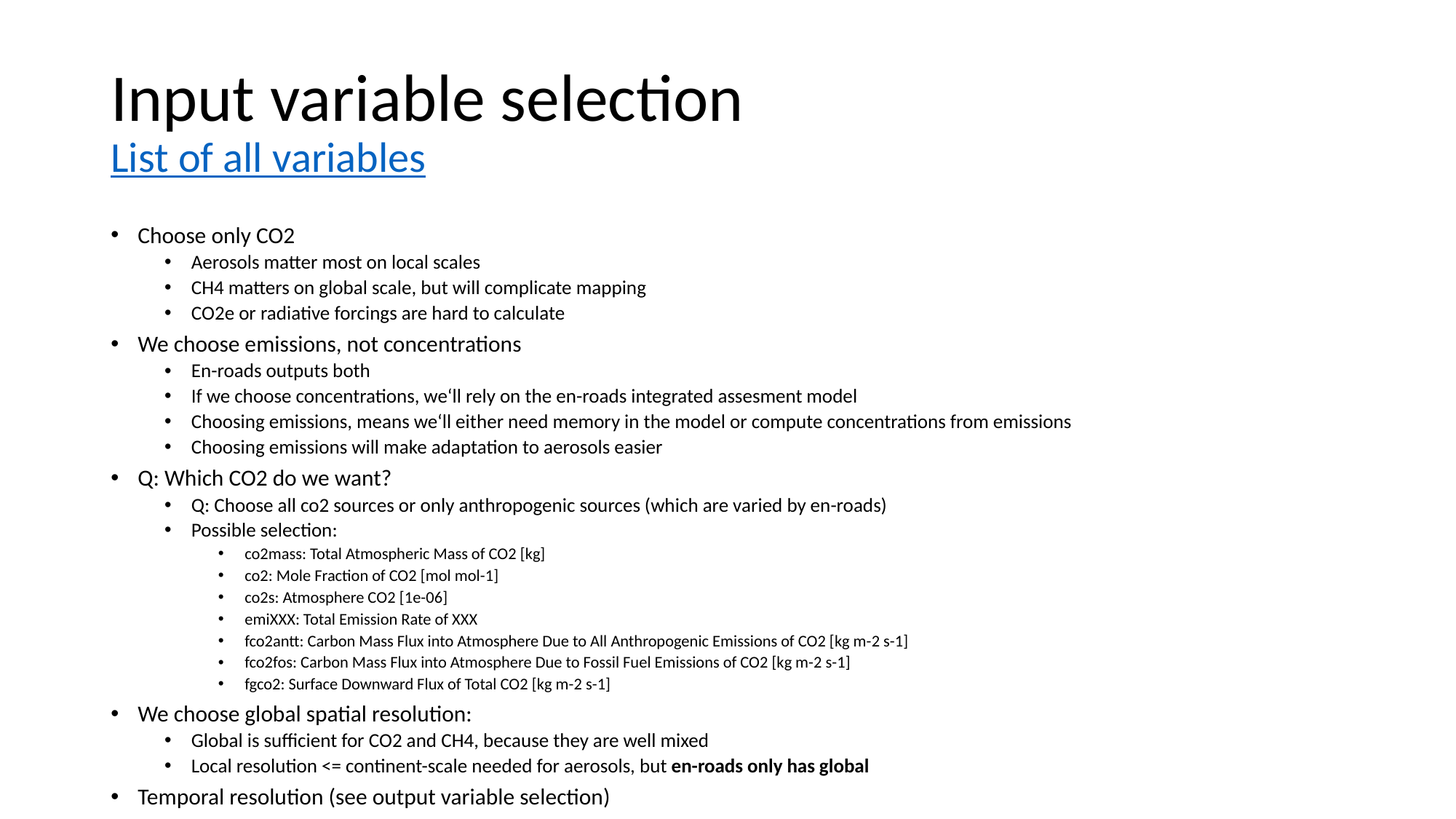

# Input variable selection List of all variables
Choose only CO2
Aerosols matter most on local scales
CH4 matters on global scale, but will complicate mapping
CO2e or radiative forcings are hard to calculate
We choose emissions, not concentrations
En-roads outputs both
If we choose concentrations, we‘ll rely on the en-roads integrated assesment model
Choosing emissions, means we‘ll either need memory in the model or compute concentrations from emissions
Choosing emissions will make adaptation to aerosols easier
Q: Which CO2 do we want?
Q: Choose all co2 sources or only anthropogenic sources (which are varied by en-roads)
Possible selection:
co2mass: Total Atmospheric Mass of CO2 [kg]
co2: Mole Fraction of CO2 [mol mol-1]
co2s: Atmosphere CO2 [1e-06]
emiXXX: Total Emission Rate of XXX
fco2antt: Carbon Mass Flux into Atmosphere Due to All Anthropogenic Emissions of CO2 [kg m-2 s-1]
fco2fos: Carbon Mass Flux into Atmosphere Due to Fossil Fuel Emissions of CO2 [kg m-2 s-1]
fgco2: Surface Downward Flux of Total CO2 [kg m-2 s-1]
We choose global spatial resolution:
Global is sufficient for CO2 and CH4, because they are well mixed
Local resolution <= continent-scale needed for aerosols, but en-roads only has global
Temporal resolution (see output variable selection)